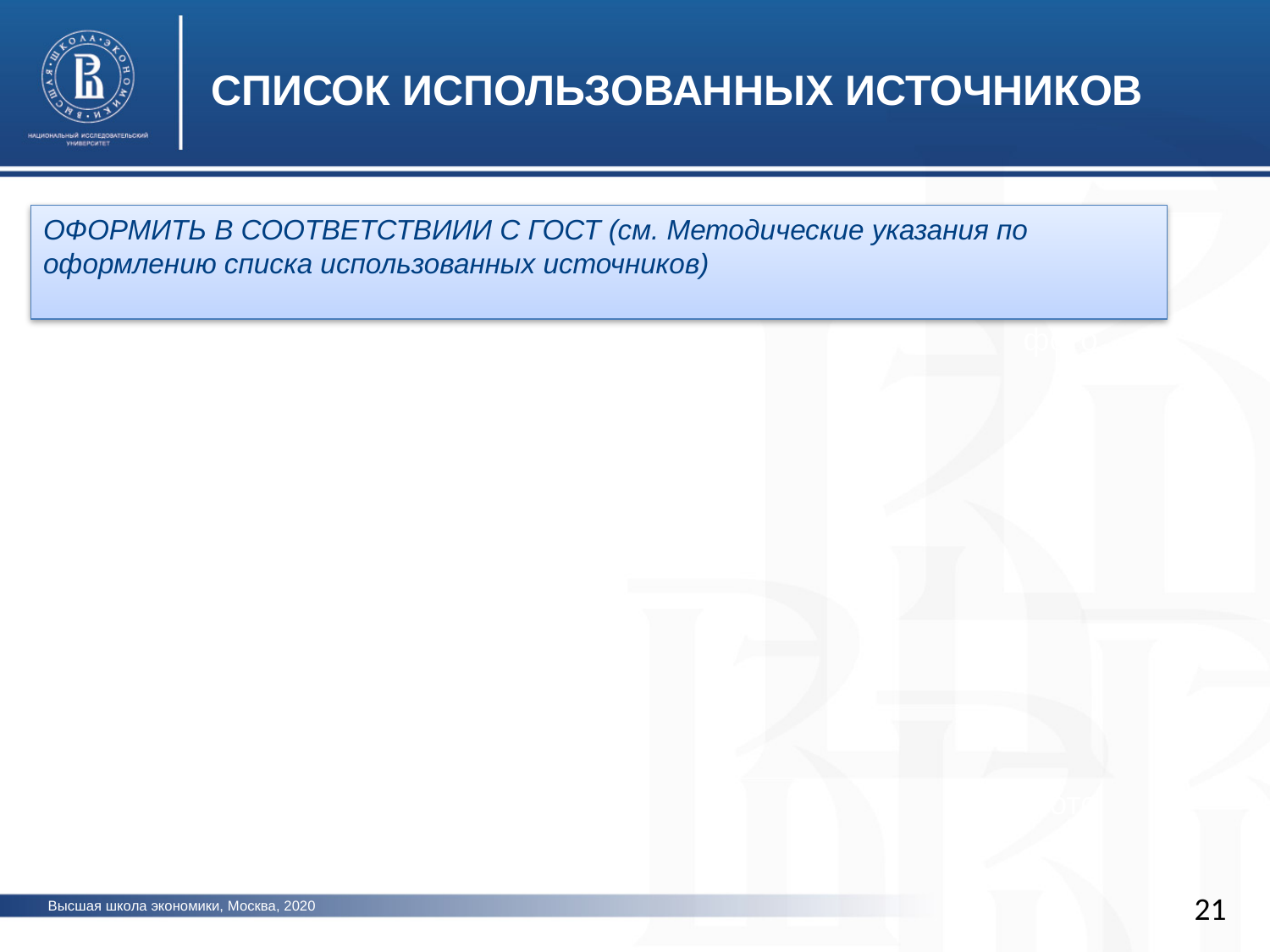

СПИСОК ИСПОЛЬЗОВАННЫХ ИСТОЧНИКОВ
ОФОРМИТЬ В СООТВЕТСТВИИИ С ГОСТ (см. Методические указания по оформлению списка использованных источников)

фото
фото
21
Высшая школа экономики, Москва, 2020